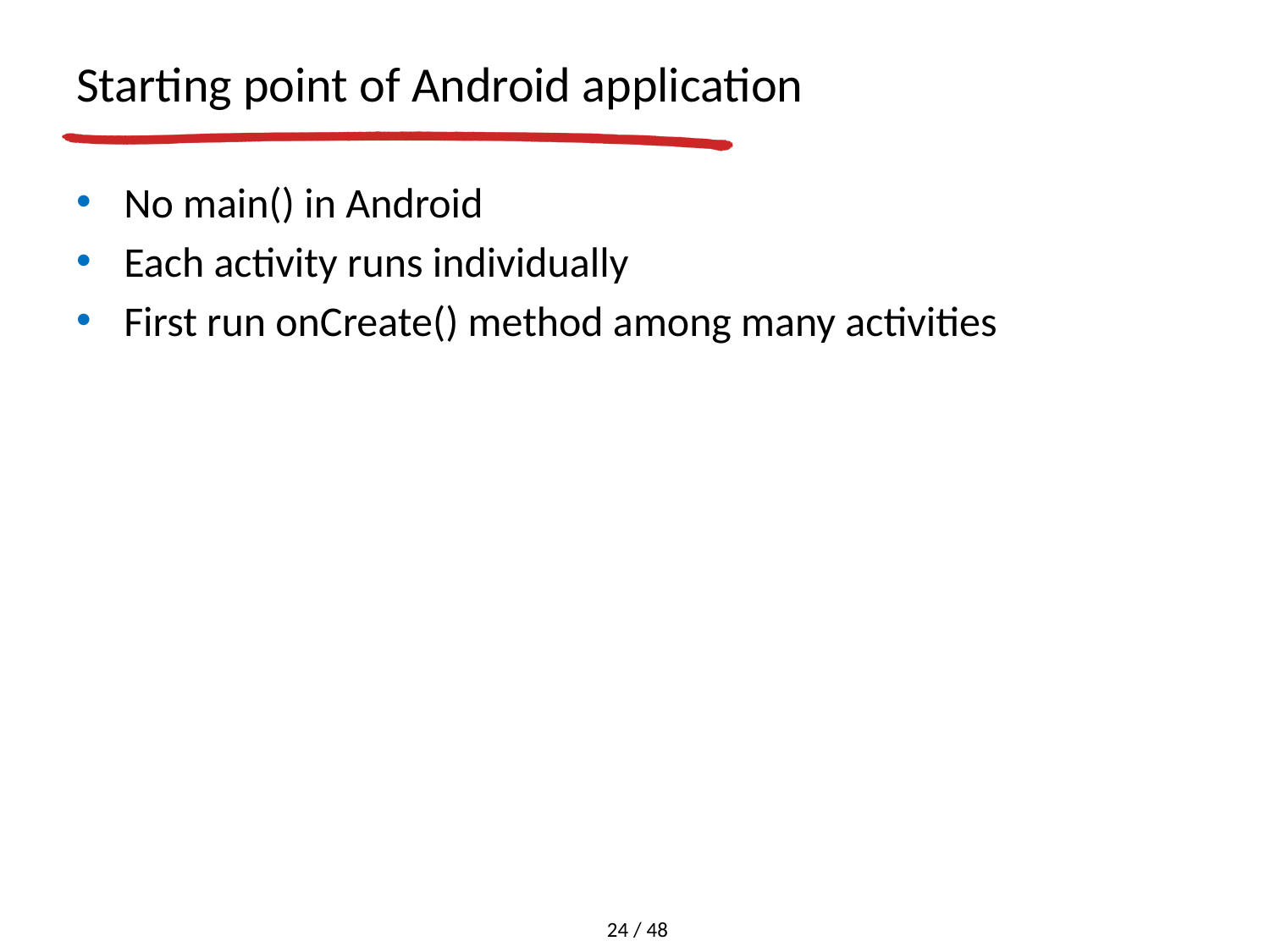

# Starting point of Android application
No main() in Android
Each activity runs individually
First run onCreate() method among many activities